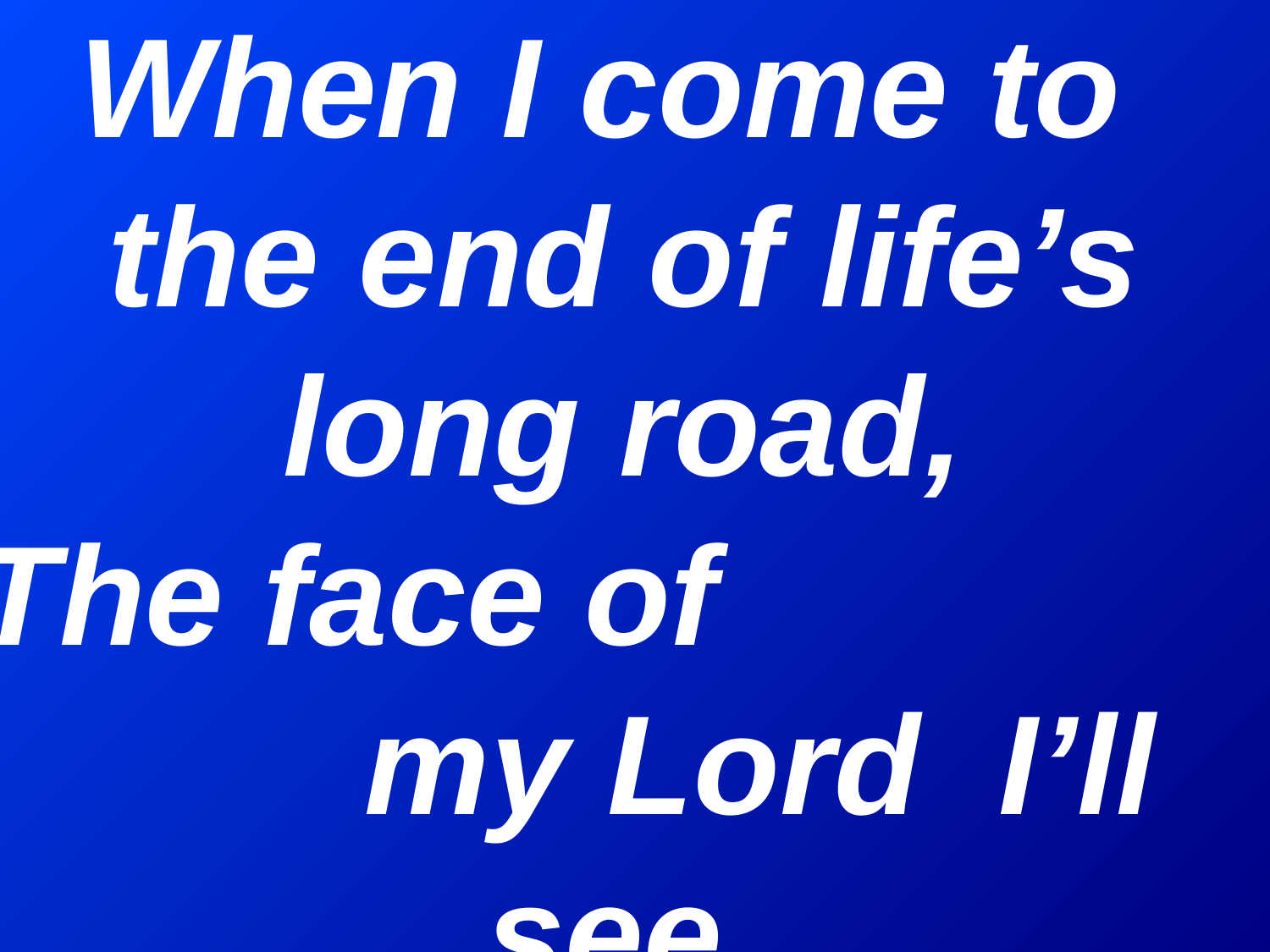

When I come to the end of life’s long road,
The face of                     my Lord  I’ll see.